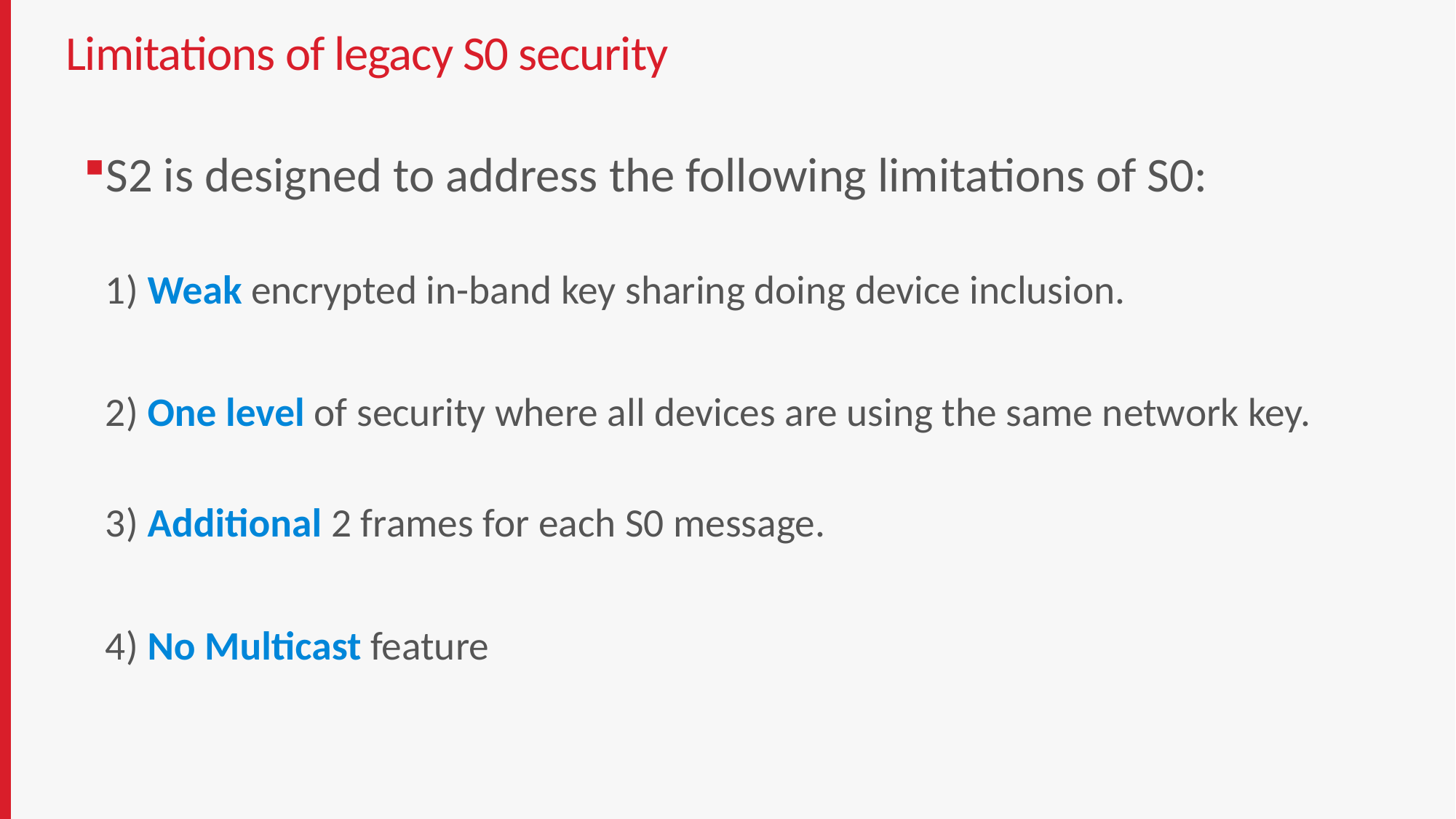

# Limitations of legacy S0 security
S2 is designed to address the following limitations of S0:

1) Weak encrypted in-band key sharing doing device inclusion.

2) One level of security where all devices are using the same network key.

3) Additional 2 frames for each S0 message.

4) No Multicast feature